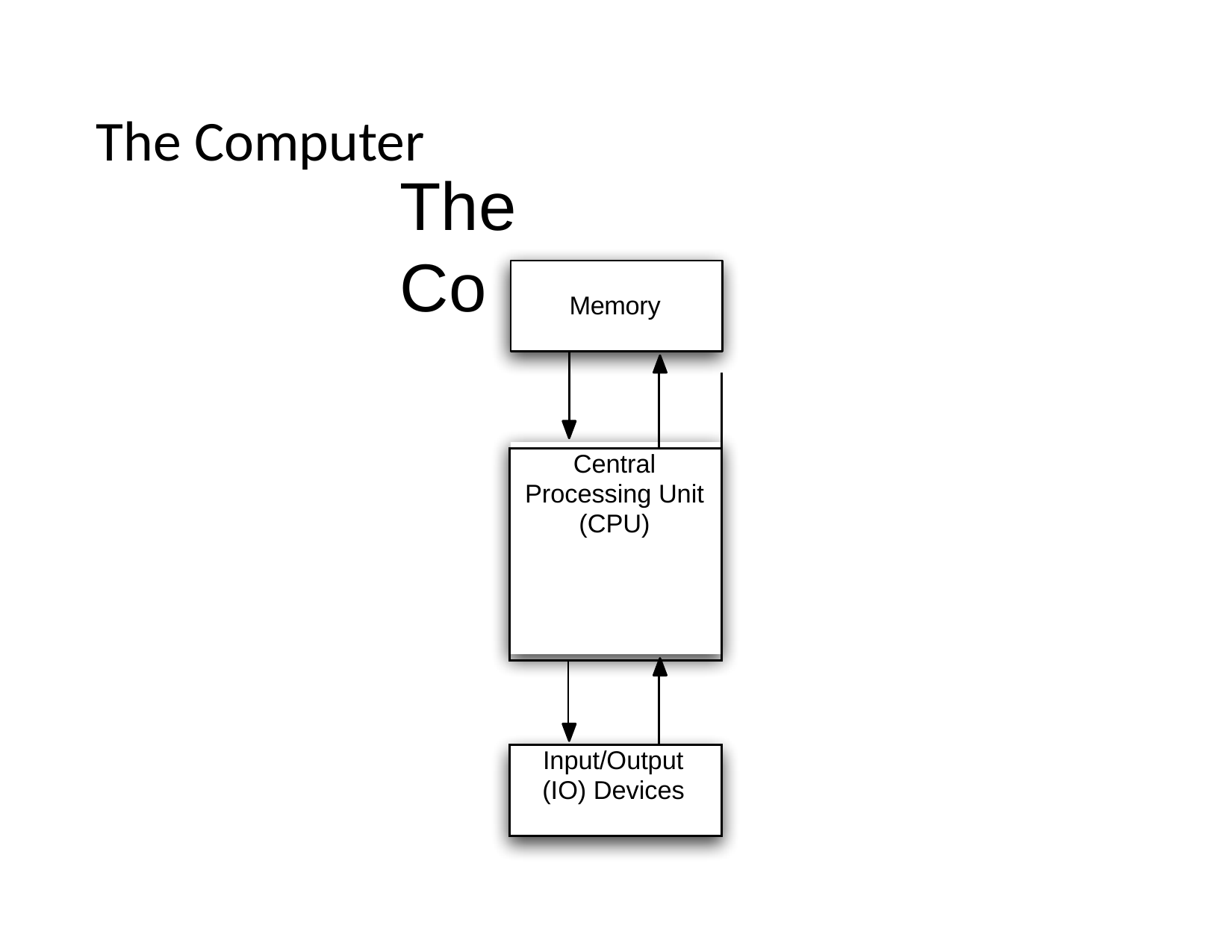

# The Computer
The	Computer

Memory

|  |  |  |
| --- | --- | --- |
| Central Processing Unit (CPU) |  |  |
|  |  |  |

|  |  |
| --- | --- |
| Input/Output (IO) Devices |  |